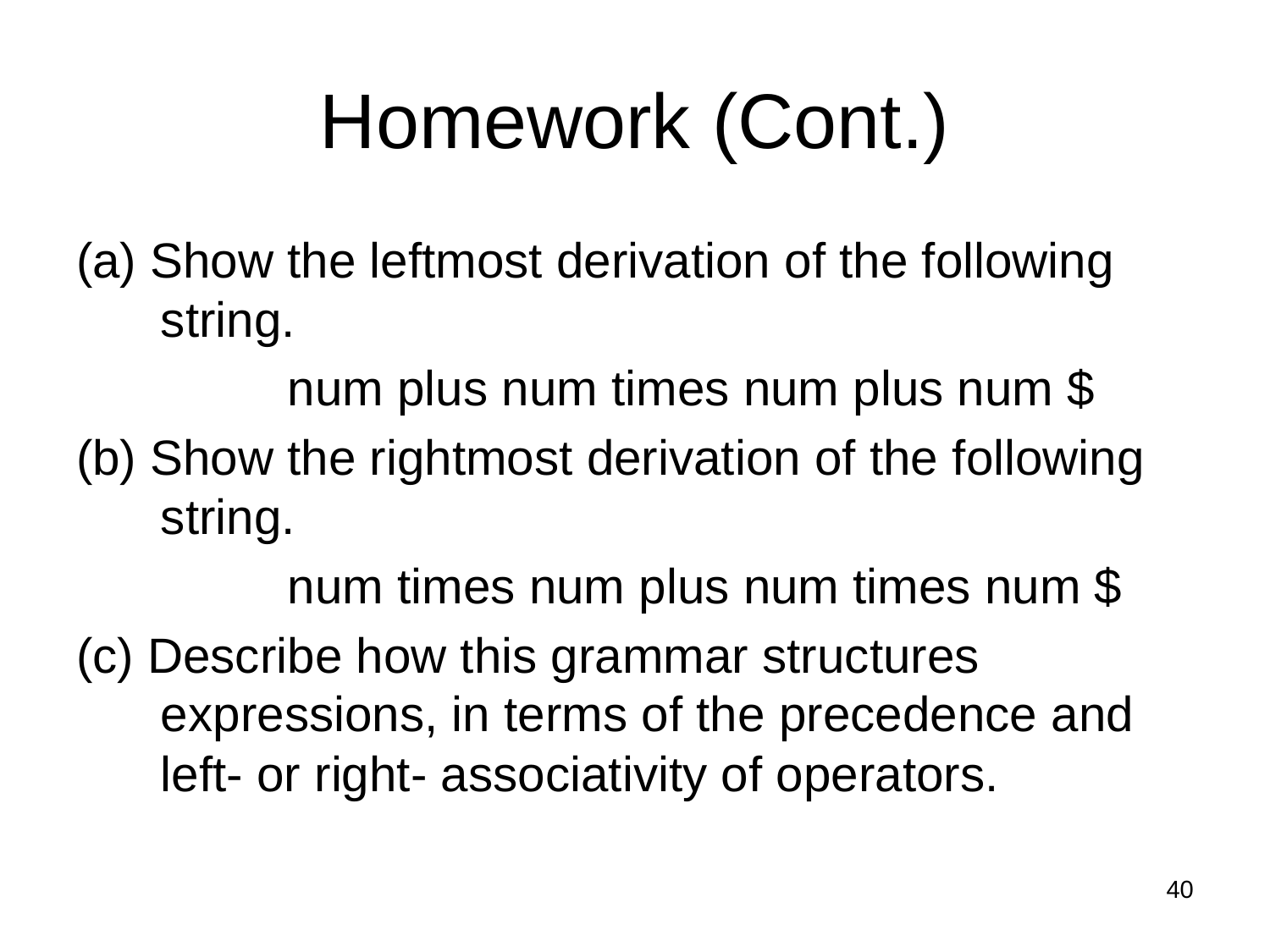

# Homework (Cont.)
(a) Show the leftmost derivation of the following string.
		num plus num times num plus num $
(b) Show the rightmost derivation of the following string.
		num times num plus num times num $
(c) Describe how this grammar structures expressions, in terms of the precedence and left- or right- associativity of operators.
40